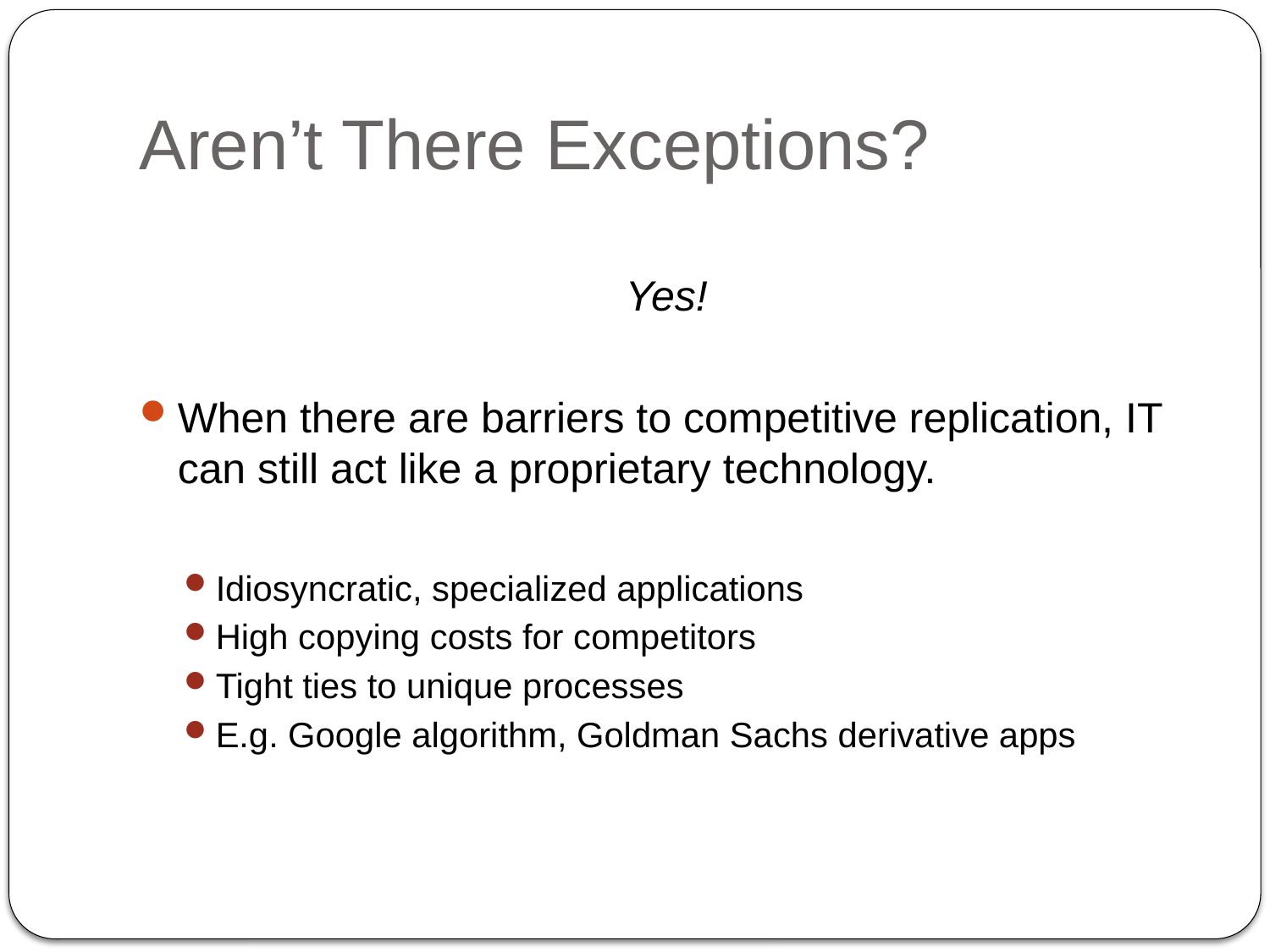

# Aren’t There Exceptions?

Yes!

When there are barriers to competitive replication, IT can still act like a proprietary technology.

Idiosyncratic, specialized applications
High copying costs for competitors
Tight ties to unique processes
E.g. Google algorithm, Goldman Sachs derivative apps